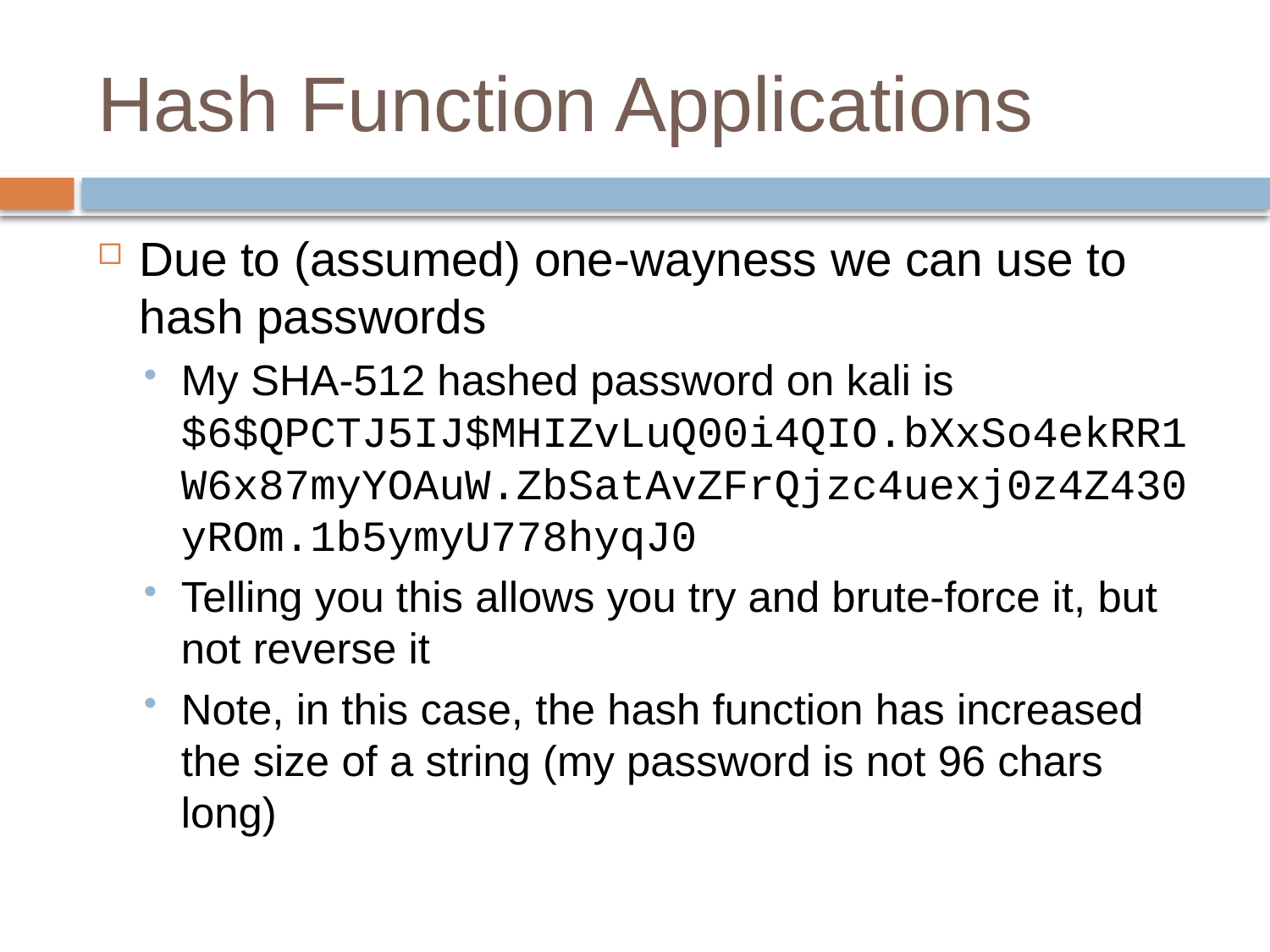

# Hash Function Applications
Due to (assumed) one-wayness we can use to hash passwords
My SHA-512 hashed password on kali is $6$QPCTJ5IJ$MHIZvLuQ00i4QIO.bXxSo4ekRR1W6x87myYOAuW.ZbSatAvZFrQjzc4uexj0z4Z430yROm.1b5ymyU778hyqJ0
Telling you this allows you try and brute-force it, but not reverse it
Note, in this case, the hash function has increased the size of a string (my password is not 96 chars long)